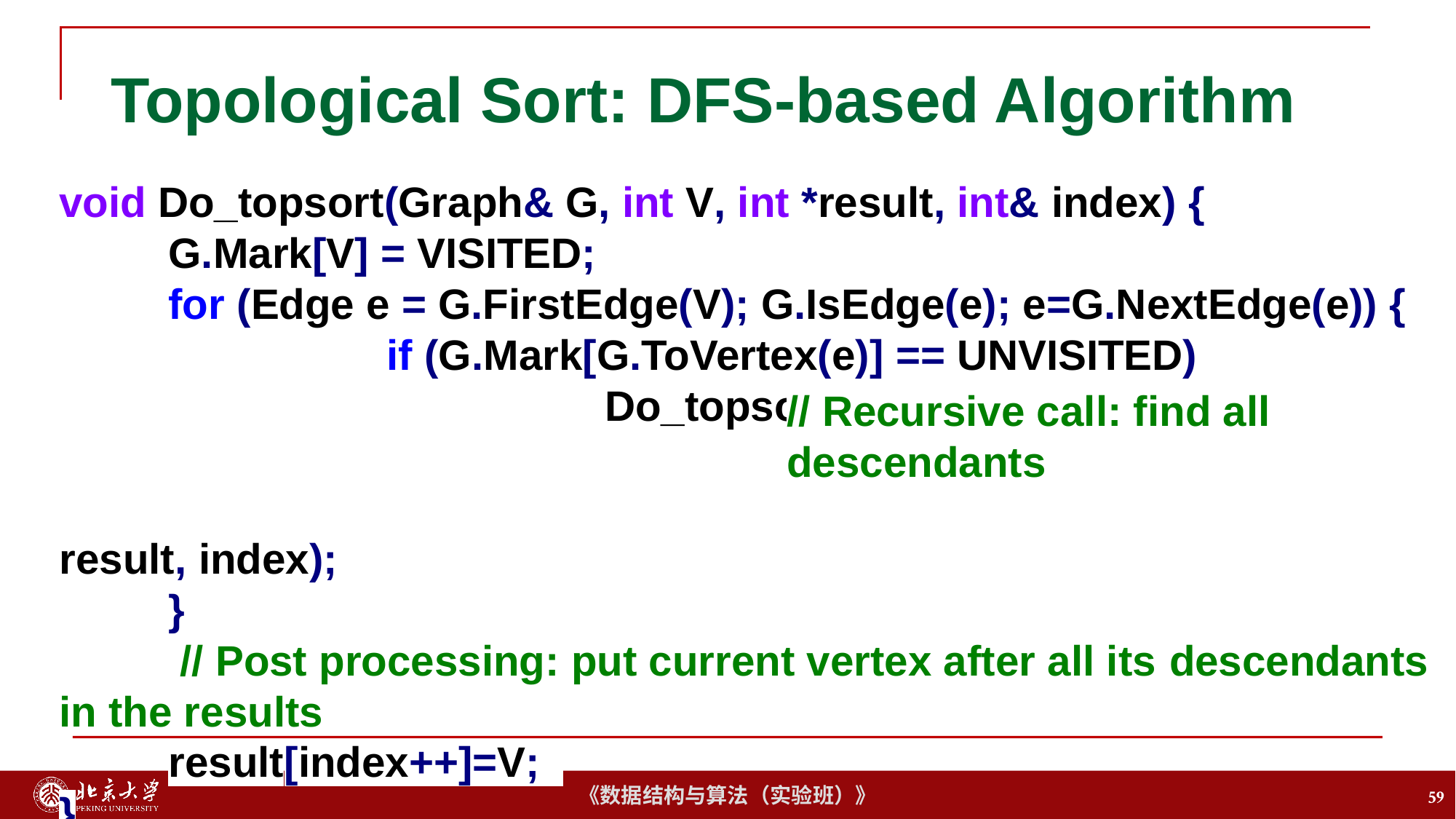

# Topological Sort: DFS-based Algorithm
void Do_topsort(Graph& G, int V, int *result, int& index) {
	G.Mark[V] = VISITED;
	for (Edge e = G.FirstEdge(V); G.IsEdge(e); e=G.NextEdge(e)) {
			if (G.Mark[G.ToVertex(e)] == UNVISITED)
					Do_topsort(G, G.ToVertex(e),
												result, index);
	}
	 // Post processing: put current vertex after all its descendants in the results
	result[index++]=V;
}
// Recursive call: find all descendants
59